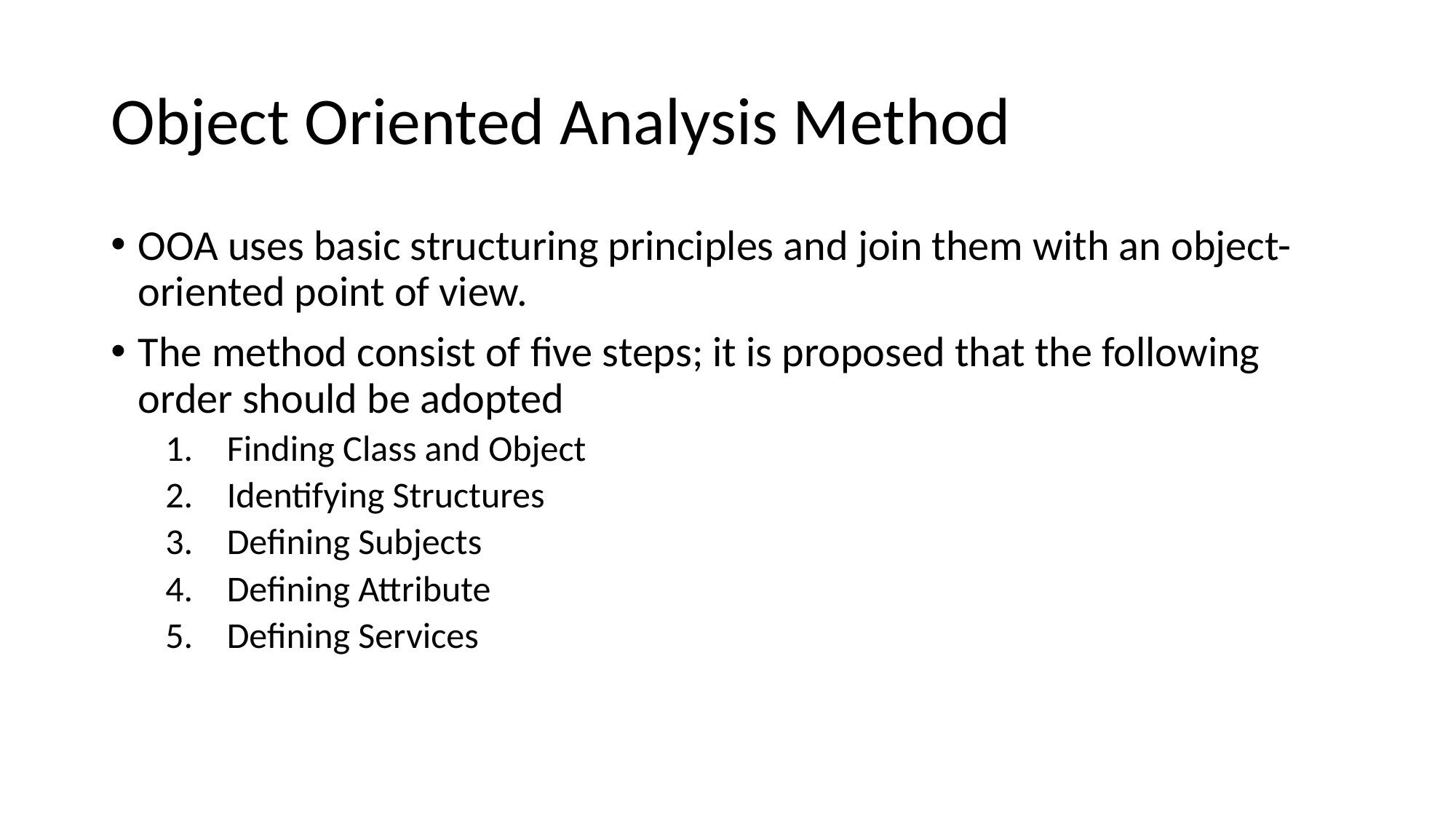

# Object Oriented Analysis Method
OOA uses basic structuring principles and join them with an object-oriented point of view.
The method consist of five steps; it is proposed that the following order should be adopted
Finding Class and Object
Identifying Structures
Defining Subjects
Defining Attribute
Defining Services